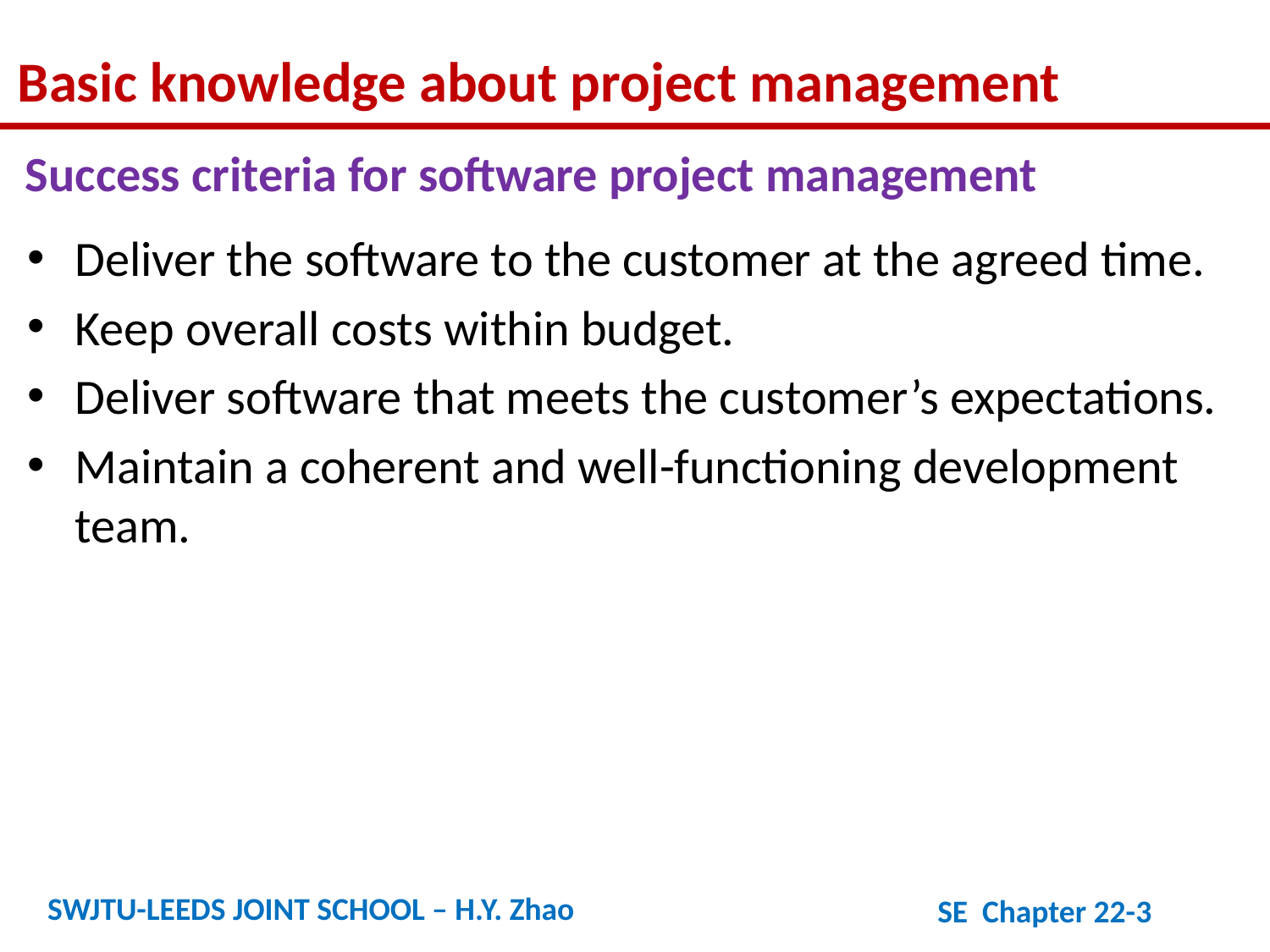

Basic knowledge about project management
Success criteria for software project management
Deliver the software to the customer at the agreed time.
Keep overall costs within budget.
Deliver software that meets the customer’s expectations.
Maintain a coherent and well-functioning development team.

SWJTU-LEEDS JOINT SCHOOL – H.Y. Zhao
SE  Chapter 22-3